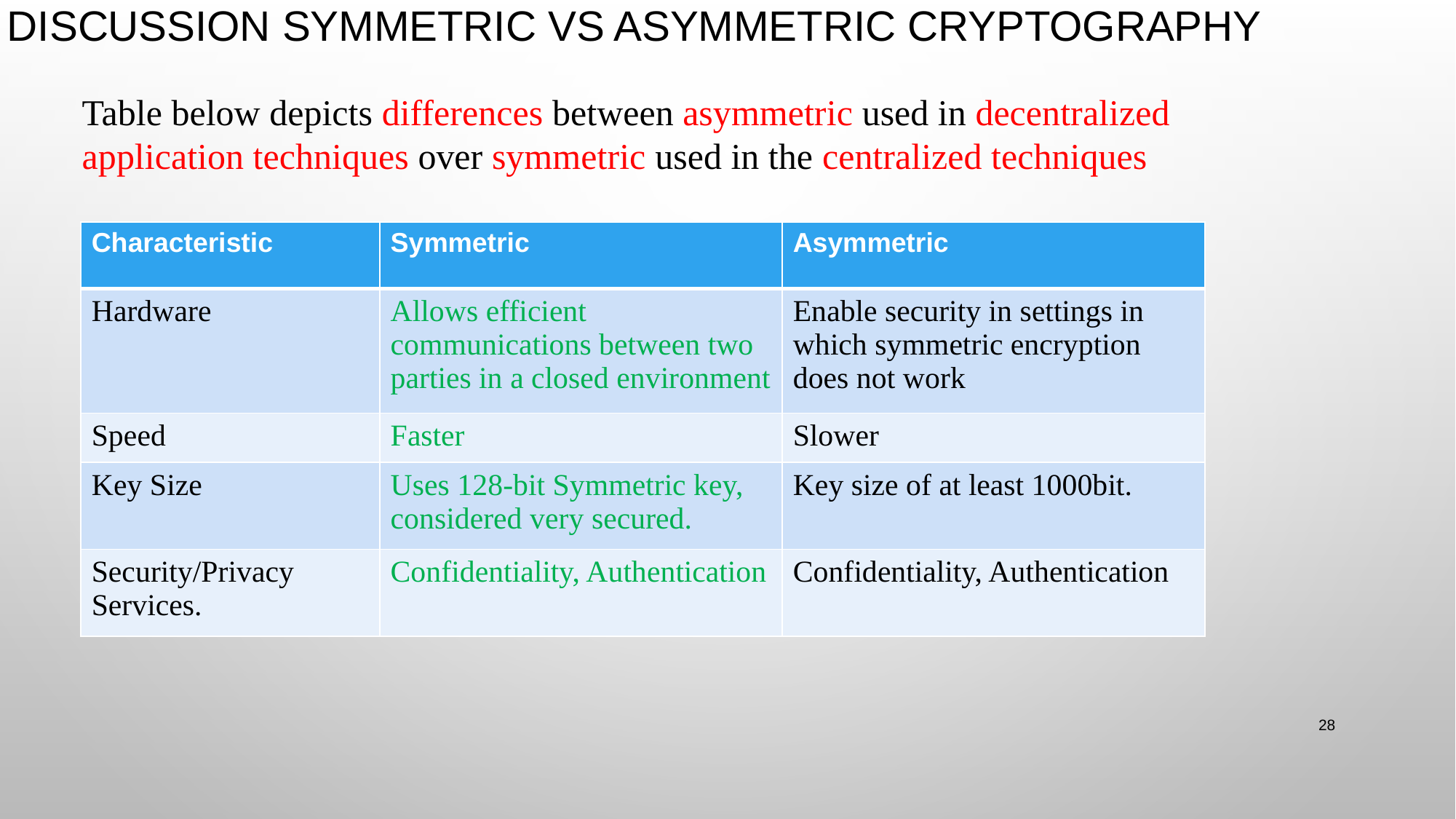

# Discussion Symmetric VS Asymmetric Cryptography
Table below depicts differences between asymmetric used in decentralized application techniques over symmetric used in the centralized techniques
| Characteristic | Symmetric | Asymmetric |
| --- | --- | --- |
| Hardware | Allows efficient communications between two parties in a closed environment | Enable security in settings in which symmetric encryption does not work |
| Speed | Faster | Slower |
| Key Size | Uses 128-bit Symmetric key, considered very secured. | Key size of at least 1000bit. |
| Security/Privacy Services. | Confidentiality, Authentication | Confidentiality, Authentication |
28